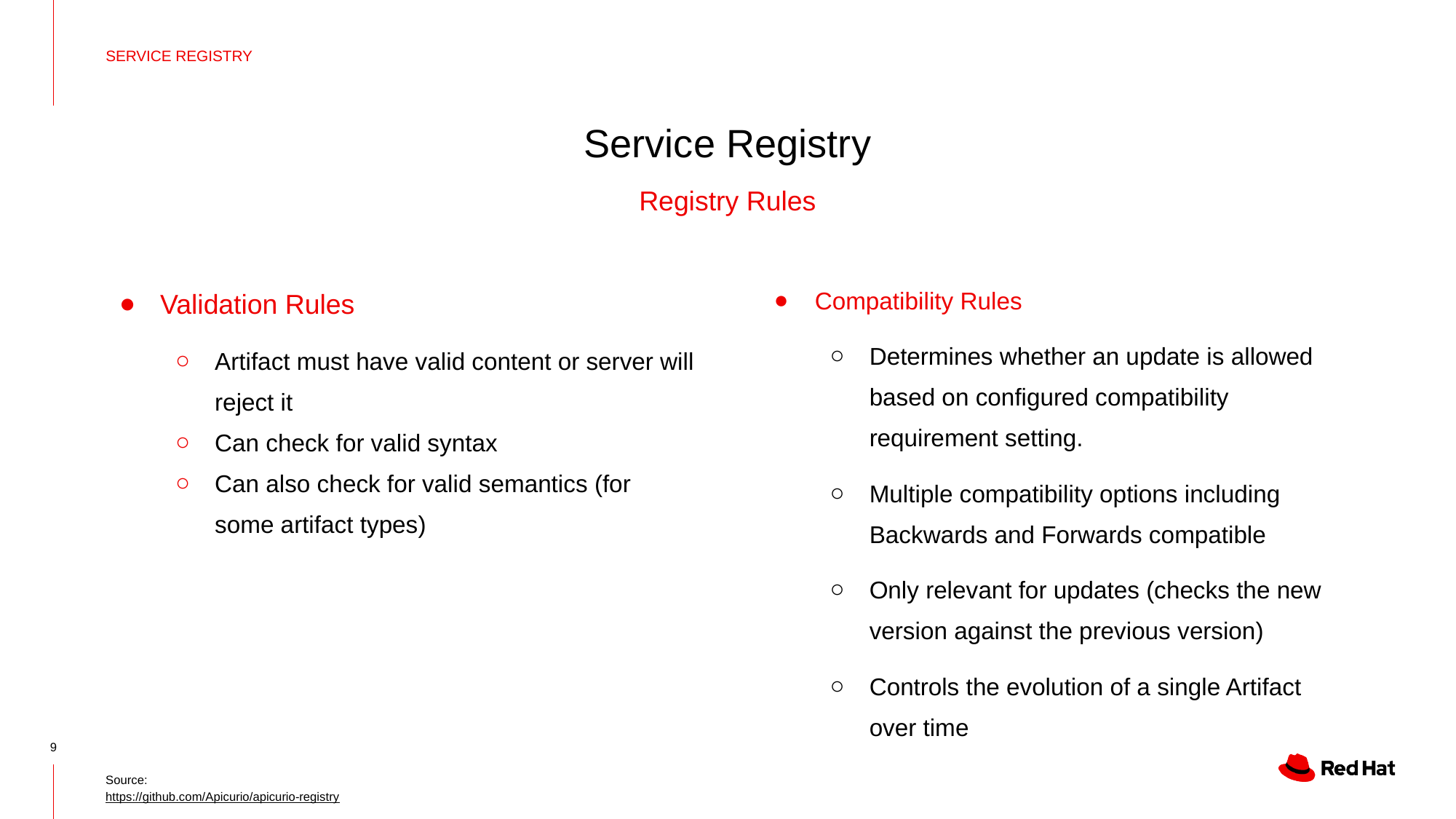

SERVICE REGISTRY
# Service Registry
Registry Rules
Compatibility Rules
Determines whether an update is allowed based on configured compatibility requirement setting.
Multiple compatibility options including Backwards and Forwards compatible
Only relevant for updates (checks the new version against the previous version)
Controls the evolution of a single Artifact over time

Validation Rules
Artifact must have valid content or server will reject it
Can check for valid syntax
Can also check for valid semantics (for some artifact types)
Source:
https://github.com/Apicurio/apicurio-registry
9